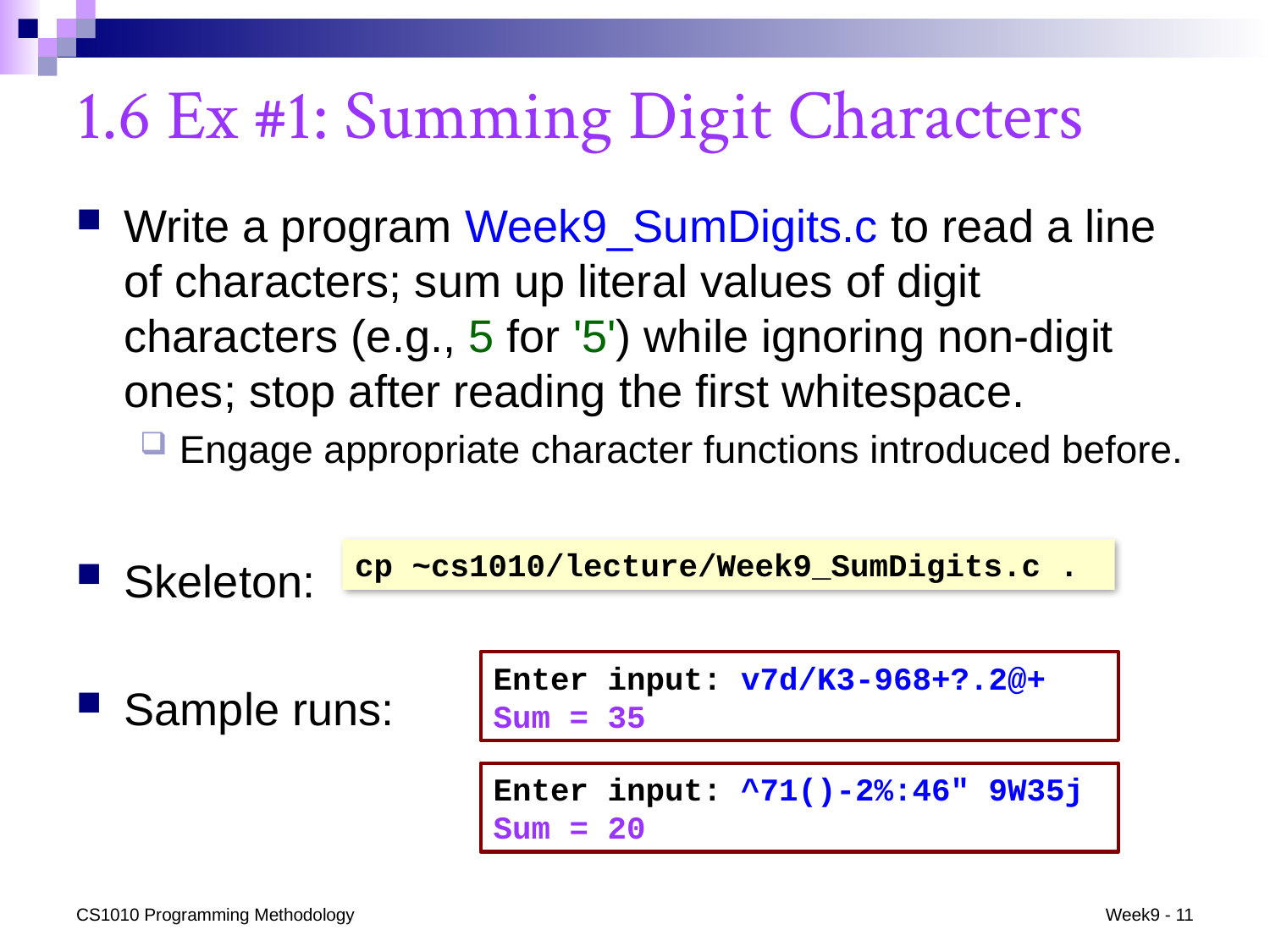

# 1.6 Ex #1: Summing Digit Characters
Write a program Week9_SumDigits.c to read a line of characters; sum up literal values of digit characters (e.g., 5 for '5') while ignoring non-digit ones; stop after reading the first whitespace.
Engage appropriate character functions introduced before.

Skeleton:

Sample runs:
cp ~cs1010/lecture/Week9_SumDigits.c .
Enter input: v7d/K3-968+?.2@+
Sum = 35
Enter input: ^71()-2%:46" 9W35j
Sum = 20
CS1010 Programming Methodology
Week9 - 11